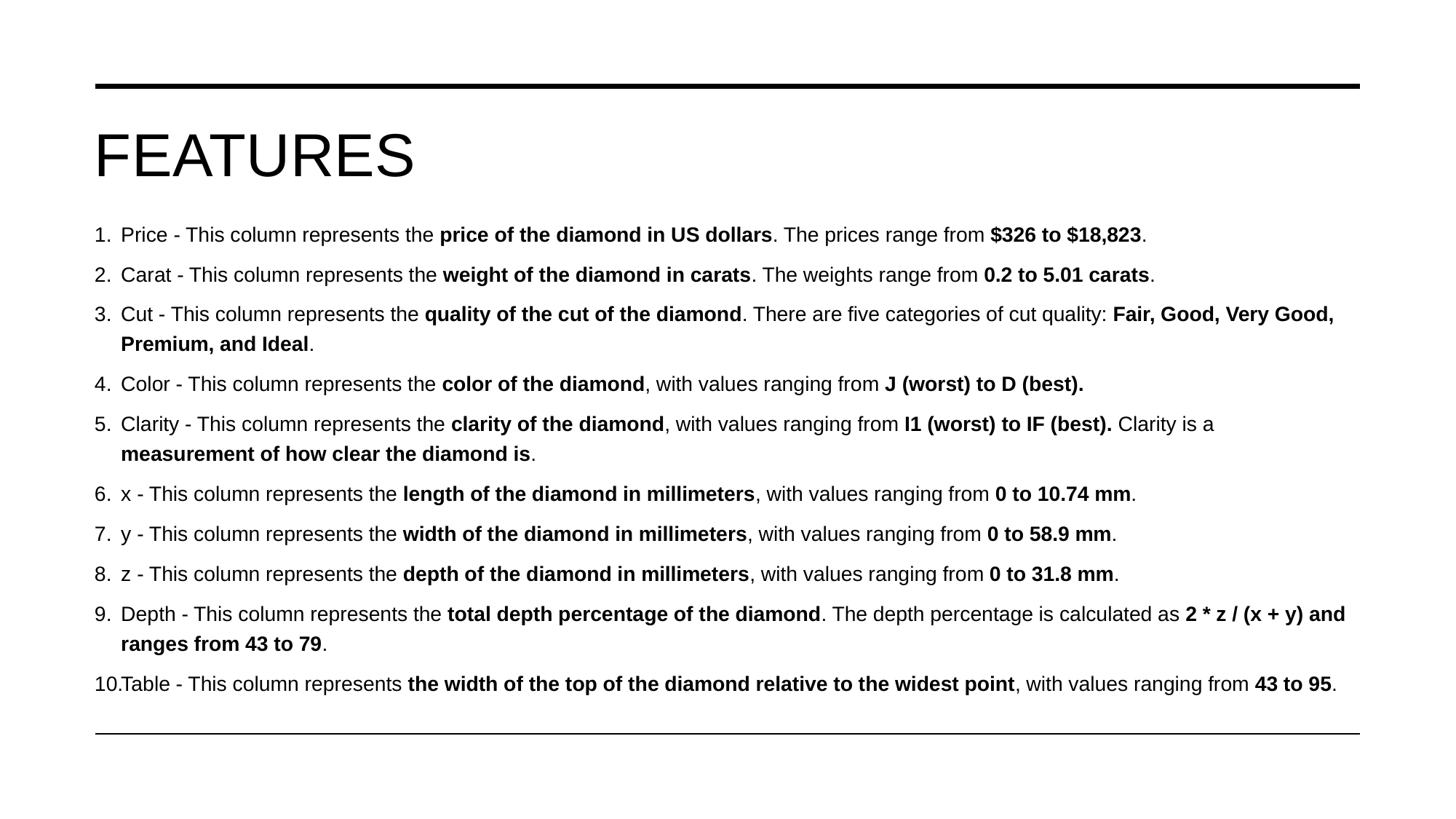

# Features
Price - This column represents the price of the diamond in US dollars. The prices range from $326 to $18,823.
Carat - This column represents the weight of the diamond in carats. The weights range from 0.2 to 5.01 carats.
Cut - This column represents the quality of the cut of the diamond. There are five categories of cut quality: Fair, Good, Very Good, Premium, and Ideal.
Color - This column represents the color of the diamond, with values ranging from J (worst) to D (best).
Clarity - This column represents the clarity of the diamond, with values ranging from I1 (worst) to IF (best). Clarity is a measurement of how clear the diamond is.
x - This column represents the length of the diamond in millimeters, with values ranging from 0 to 10.74 mm.
y - This column represents the width of the diamond in millimeters, with values ranging from 0 to 58.9 mm.
z - This column represents the depth of the diamond in millimeters, with values ranging from 0 to 31.8 mm.
Depth - This column represents the total depth percentage of the diamond. The depth percentage is calculated as 2 * z / (x + y) and ranges from 43 to 79.
Table - This column represents the width of the top of the diamond relative to the widest point, with values ranging from 43 to 95.